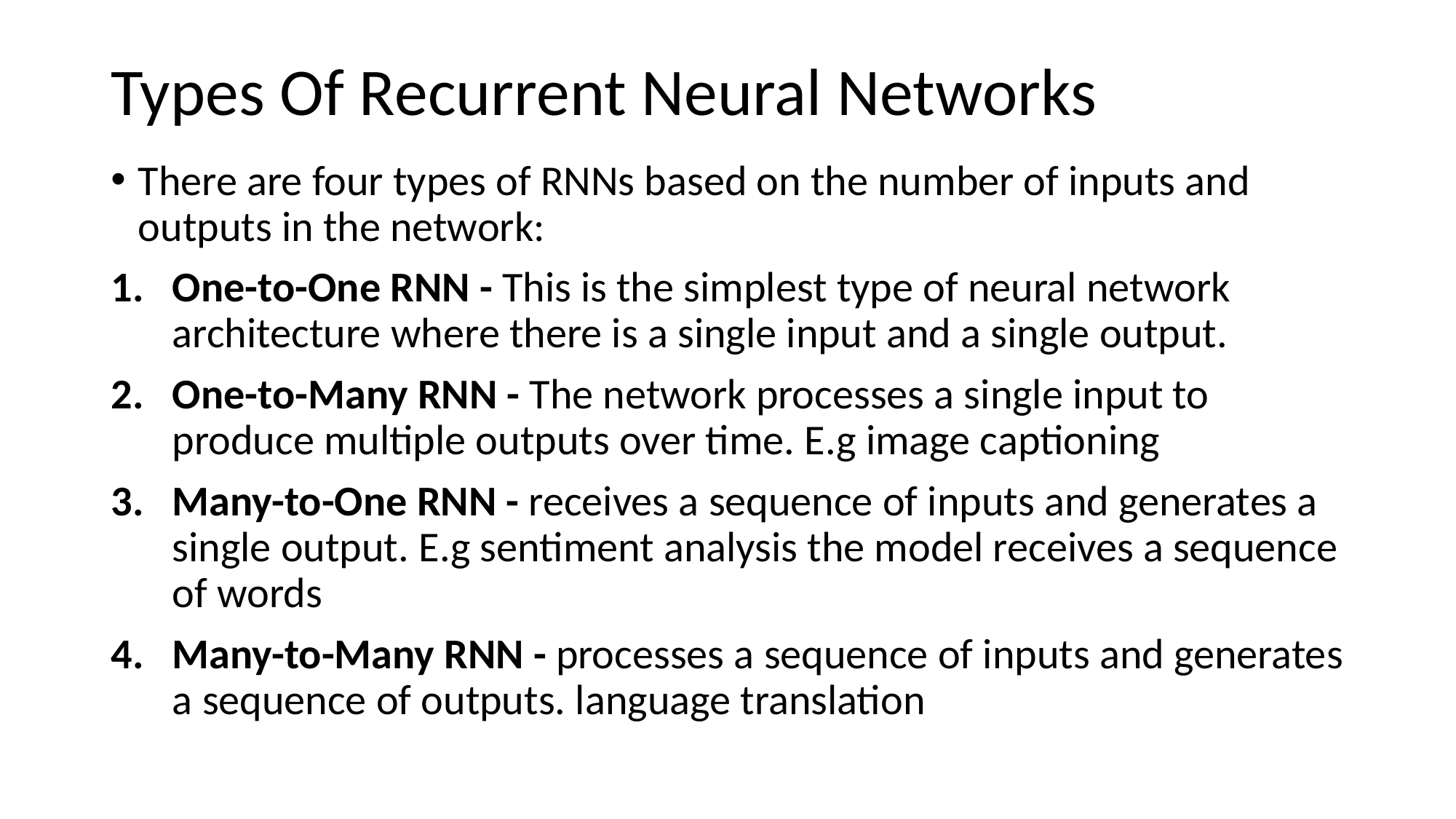

# Types Of Recurrent Neural Networks
There are four types of RNNs based on the number of inputs and outputs in the network:
One-to-One RNN - This is the simplest type of neural network architecture where there is a single input and a single output.
One-to-Many RNN - The network processes a single input to produce multiple outputs over time. E.g image captioning
Many-to-One RNN - receives a sequence of inputs and generates a single output. E.g sentiment analysis the model receives a sequence of words
Many-to-Many RNN - processes a sequence of inputs and generates a sequence of outputs. language translation